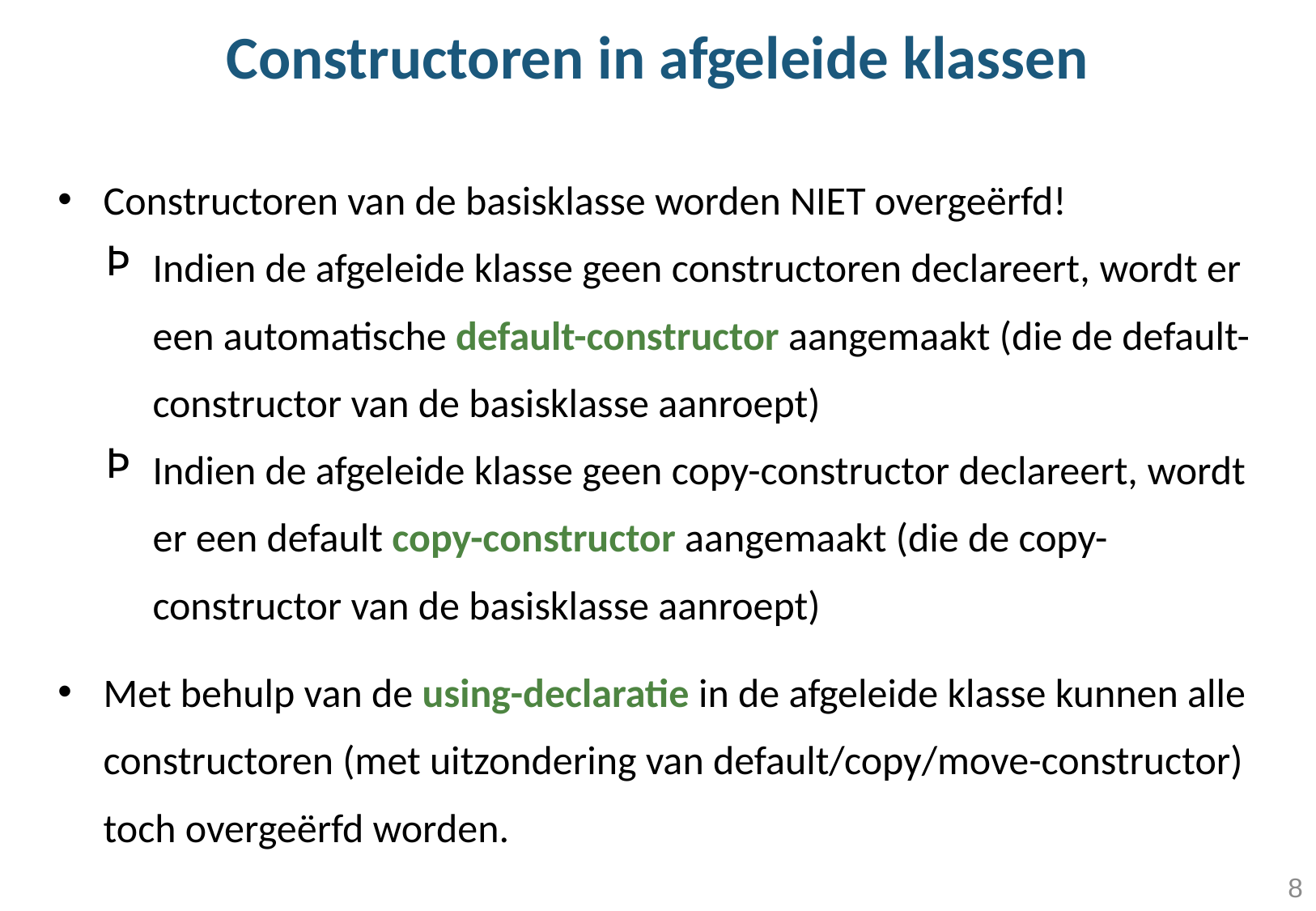

# Constructoren in afgeleide klassen
Constructoren van de basisklasse worden NIET overgeërfd!
Indien de afgeleide klasse geen constructoren declareert, wordt er een automatische default-constructor aangemaakt (die de default-constructor van de basisklasse aanroept)
Indien de afgeleide klasse geen copy-constructor declareert, wordt er een default copy-constructor aangemaakt (die de copy-constructor van de basisklasse aanroept)
Met behulp van de using-declaratie in de afgeleide klasse kunnen alle constructoren (met uitzondering van default/copy/move-constructor)   toch overgeërfd worden.
8